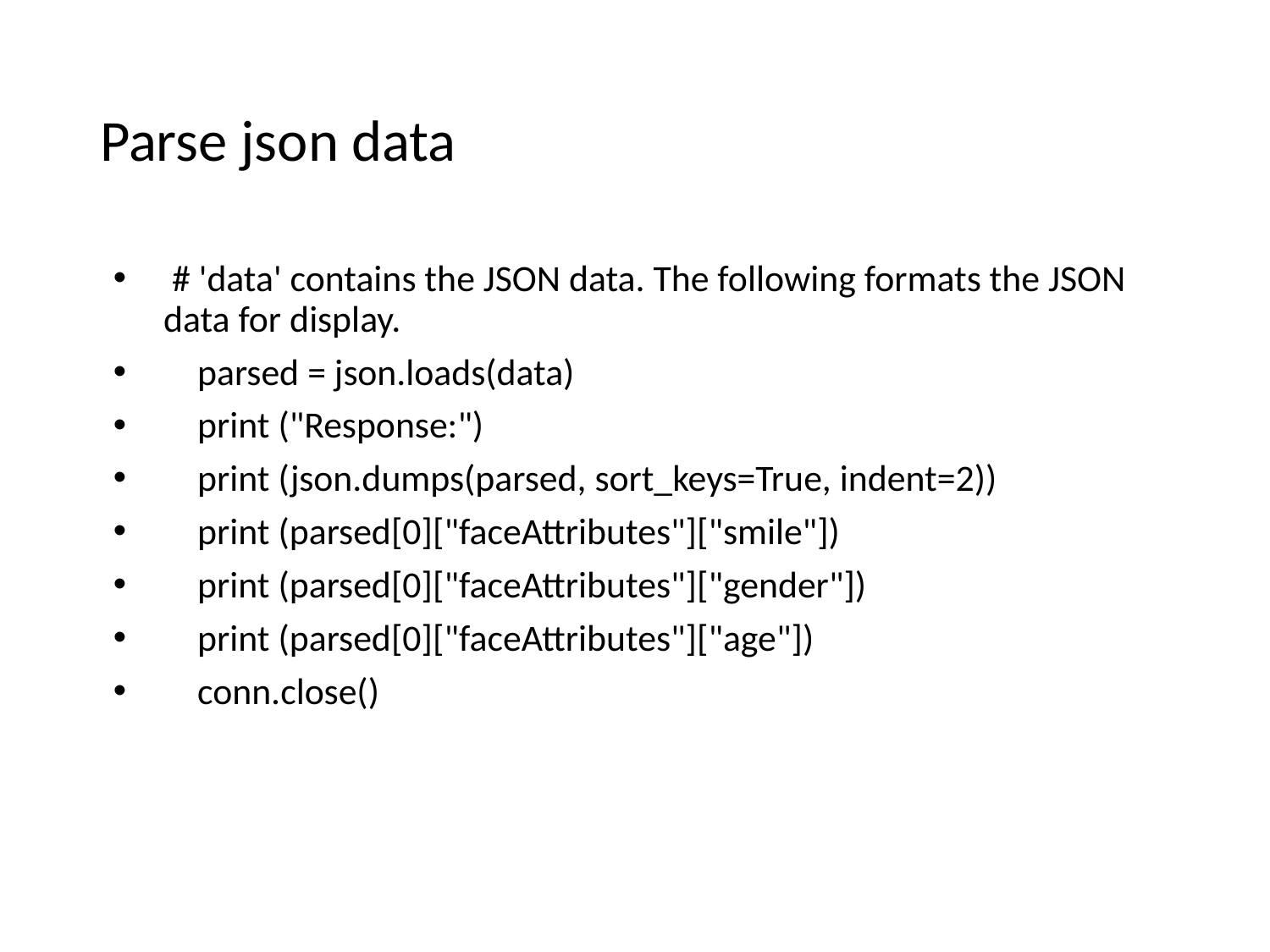

# Parse json data
 # 'data' contains the JSON data. The following formats the JSON data for display.
    parsed = json.loads(data)
    print ("Response:")
    print (json.dumps(parsed, sort_keys=True, indent=2))
    print (parsed[0]["faceAttributes"]["smile"])
    print (parsed[0]["faceAttributes"]["gender"])
    print (parsed[0]["faceAttributes"]["age"])
    conn.close()